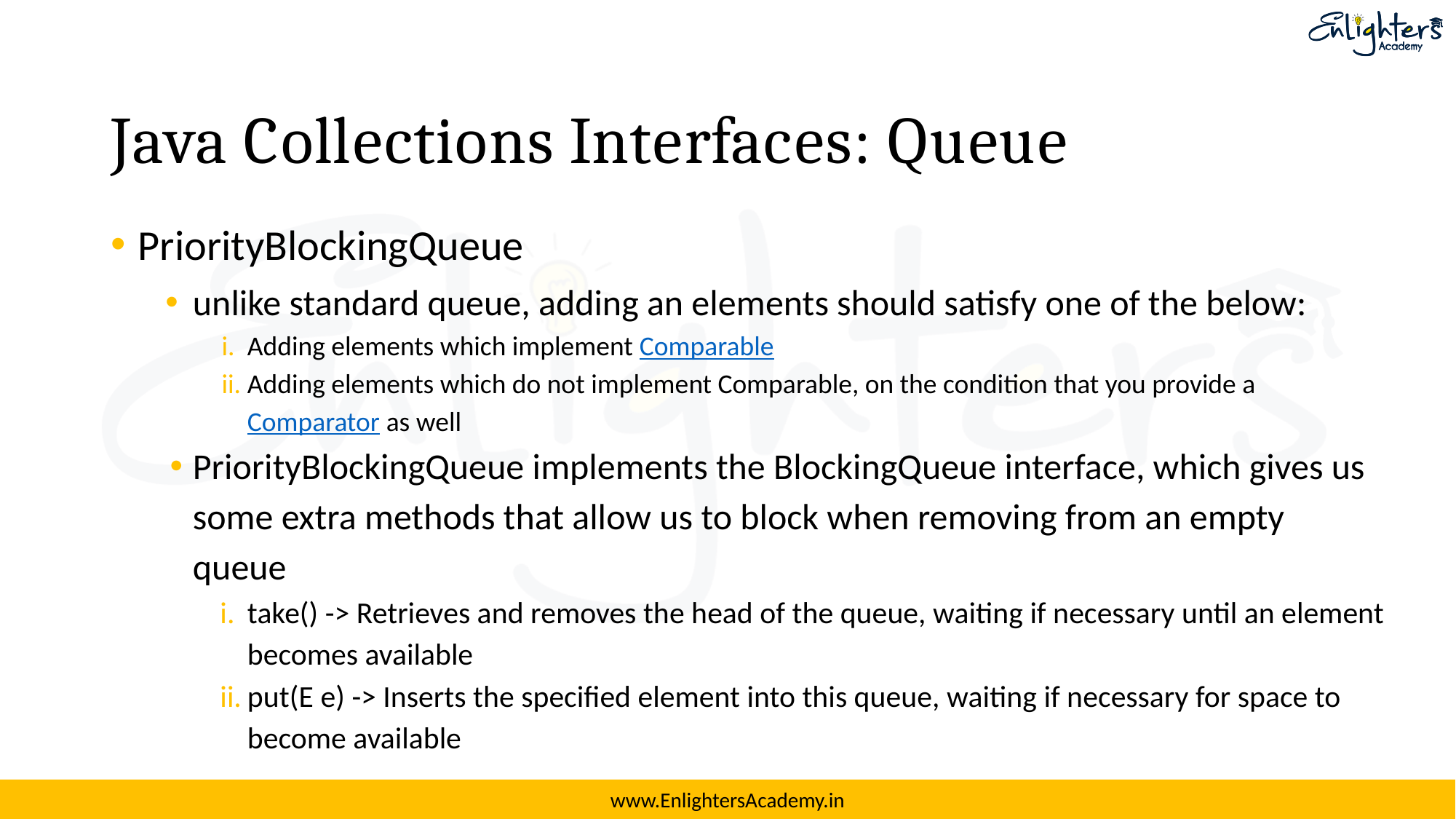

# Java Collections Interfaces: Queue
PriorityBlockingQueue
unlike standard queue, adding an elements should satisfy one of the below:
Adding elements which implement Comparable
Adding elements which do not implement Comparable, on the condition that you provide a Comparator as well
PriorityBlockingQueue implements the BlockingQueue interface, which gives us some extra methods that allow us to block when removing from an empty queue
take() -> Retrieves and removes the head of the queue, waiting if necessary until an element becomes available
put(E e) -> Inserts the specified element into this queue, waiting if necessary for space to become available